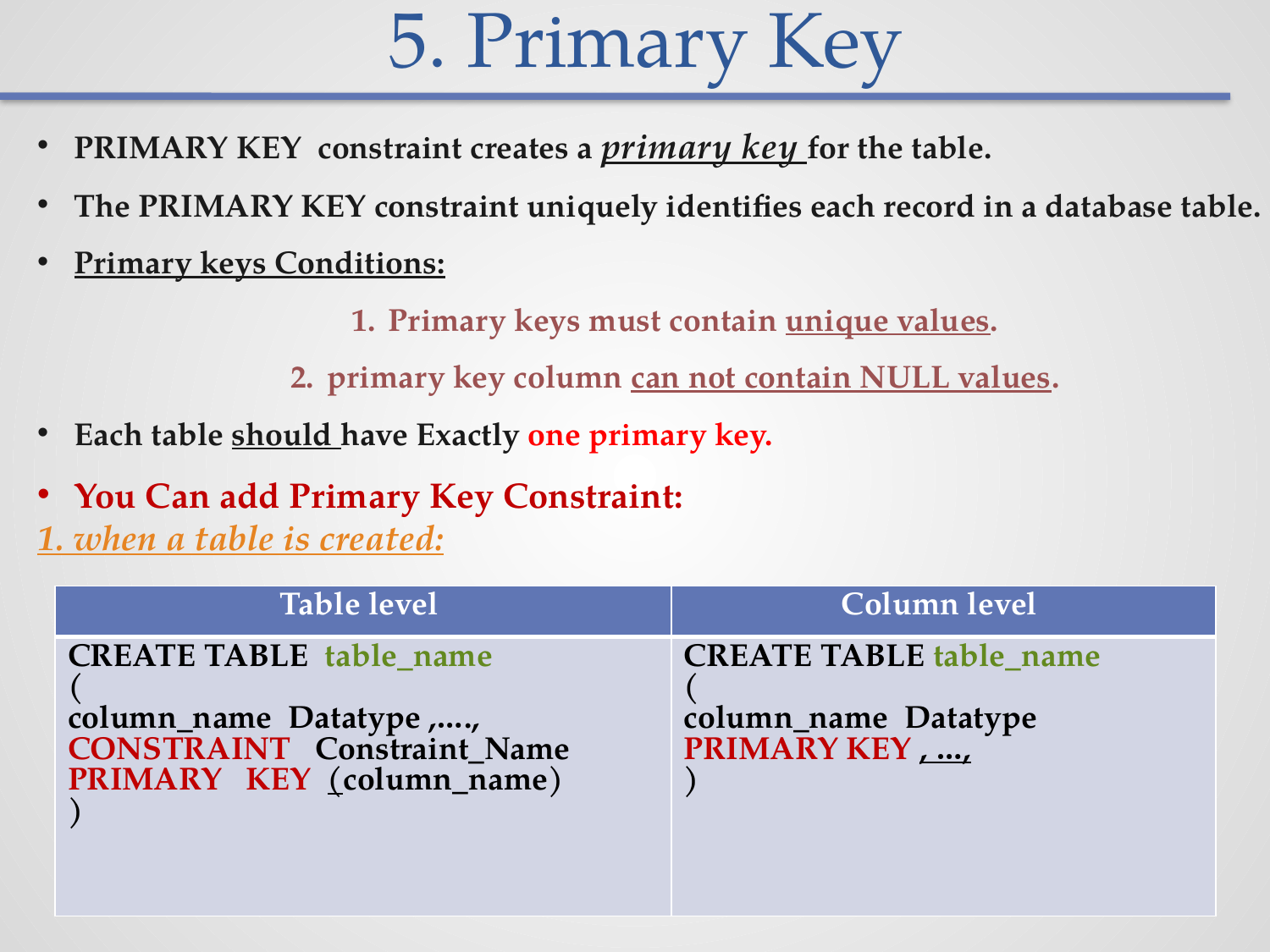

# 5. Primary Key
PRIMARY KEY  constraint creates a primary key for the table.
The PRIMARY KEY constraint uniquely identifies each record in a database table.
Primary keys Conditions:
Primary keys must contain unique values.
primary key column can not contain NULL values.
Each table should have Exactly one primary key.
You Can add Primary Key Constraint:
1. when a table is created:

| Table level | Column level |
| --- | --- |
| CREATE TABLE table\_name ( column\_name Datatype ,…., CONSTRAINT Constraint\_Name PRIMARY KEY (column\_name) ) | CREATE TABLE table\_name ( column\_name Datatype PRIMARY KEY , …, ) |
5